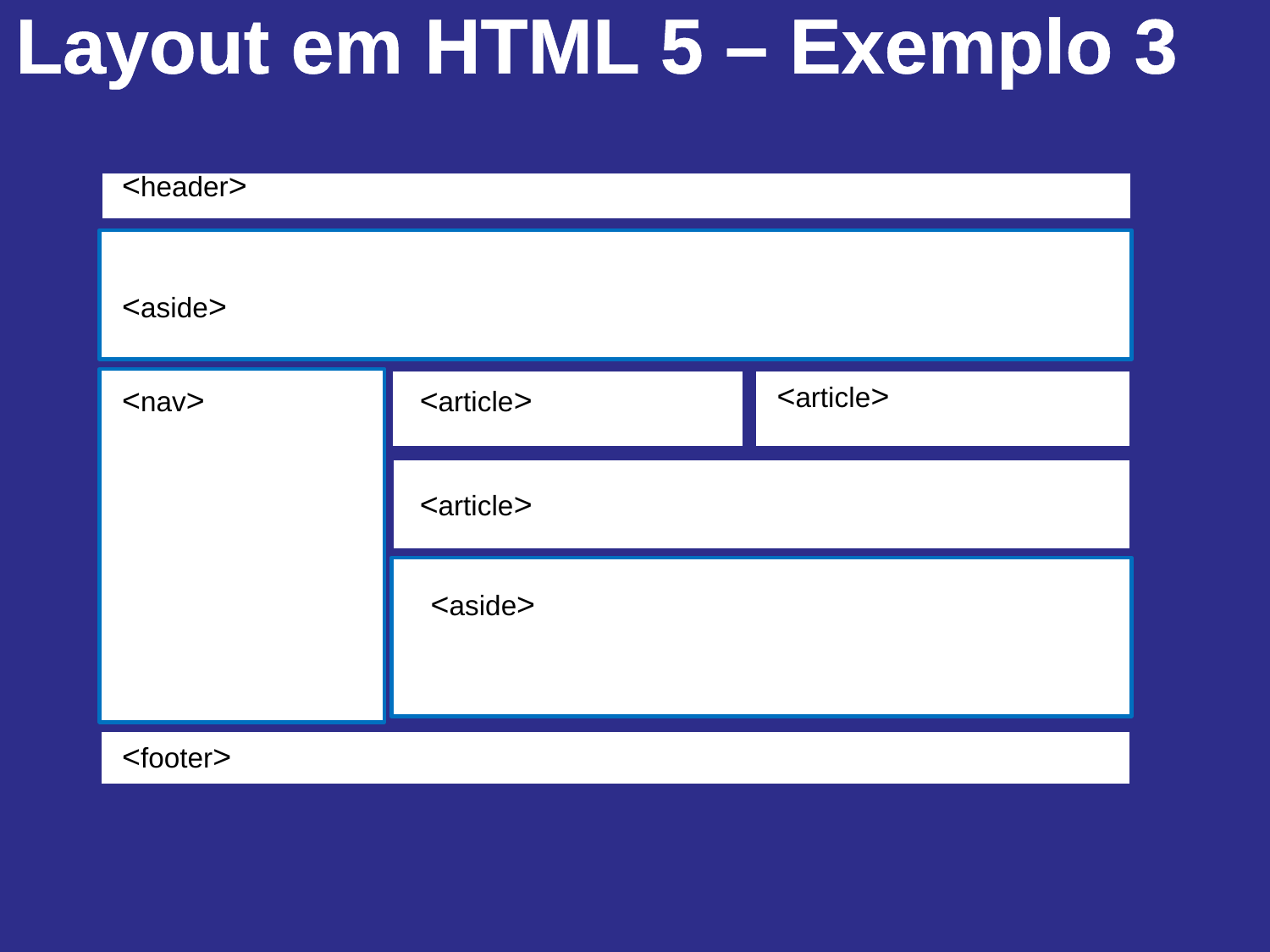

Layout em HTML 5 – Exemplo 3
<header>

<aside>

<article>
<nav>
<article>

<article>

<aside>

<footer>